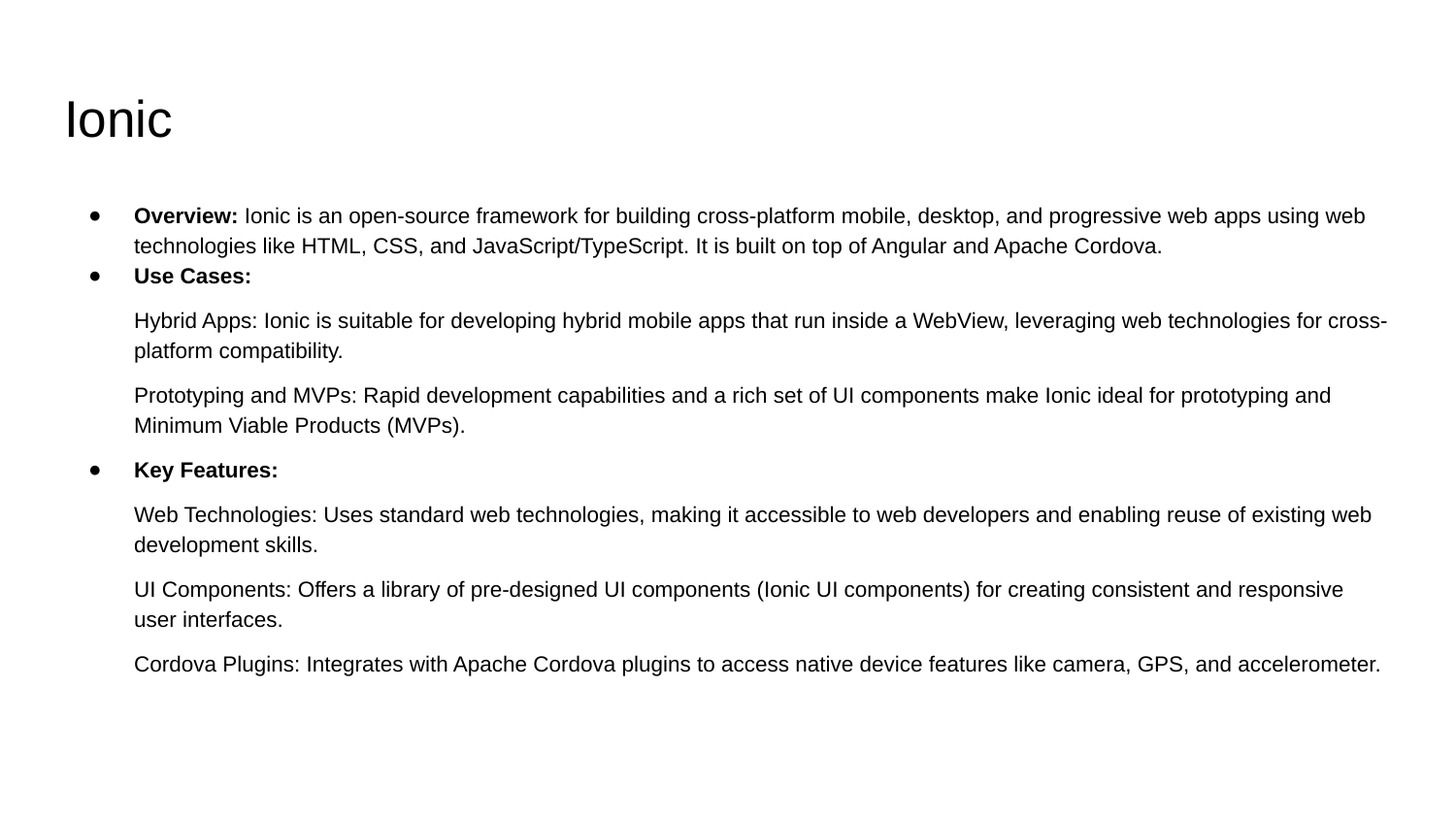

# Ionic
Overview: Ionic is an open-source framework for building cross-platform mobile, desktop, and progressive web apps using web technologies like HTML, CSS, and JavaScript/TypeScript. It is built on top of Angular and Apache Cordova.
Use Cases:
Hybrid Apps: Ionic is suitable for developing hybrid mobile apps that run inside a WebView, leveraging web technologies for cross-platform compatibility.
Prototyping and MVPs: Rapid development capabilities and a rich set of UI components make Ionic ideal for prototyping and Minimum Viable Products (MVPs).
Key Features:
Web Technologies: Uses standard web technologies, making it accessible to web developers and enabling reuse of existing web development skills.
UI Components: Offers a library of pre-designed UI components (Ionic UI components) for creating consistent and responsive user interfaces.
Cordova Plugins: Integrates with Apache Cordova plugins to access native device features like camera, GPS, and accelerometer.